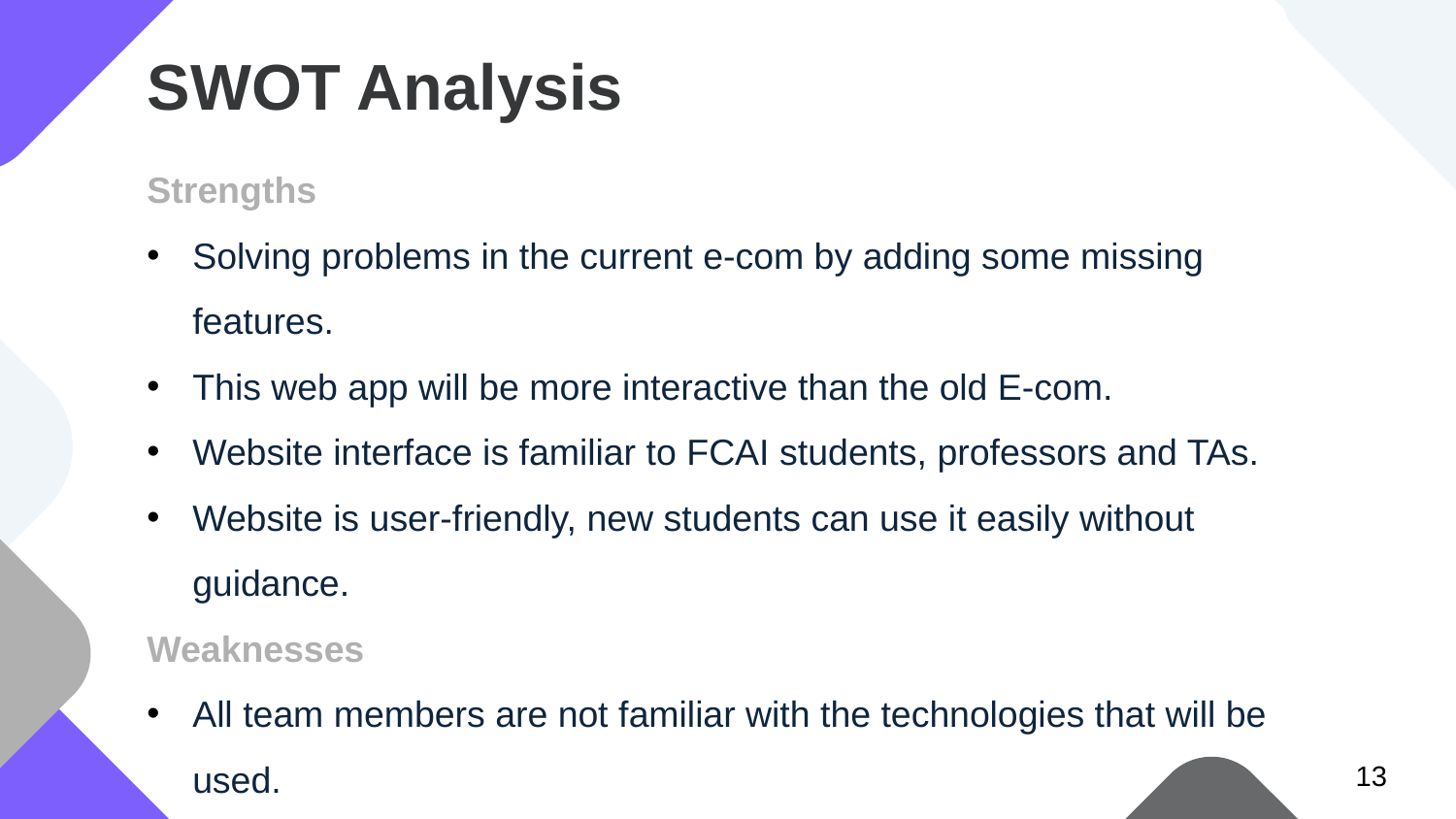

SWOT Analysis
Strengths
Solving problems in the current e-com by adding some missing features.
This web app will be more interactive than the old E-com.
Website interface is familiar to FCAI students, professors and TAs.
Website is user-friendly, new students can use it easily without guidance.
Weaknesses
All team members are not familiar with the technologies that will be used.